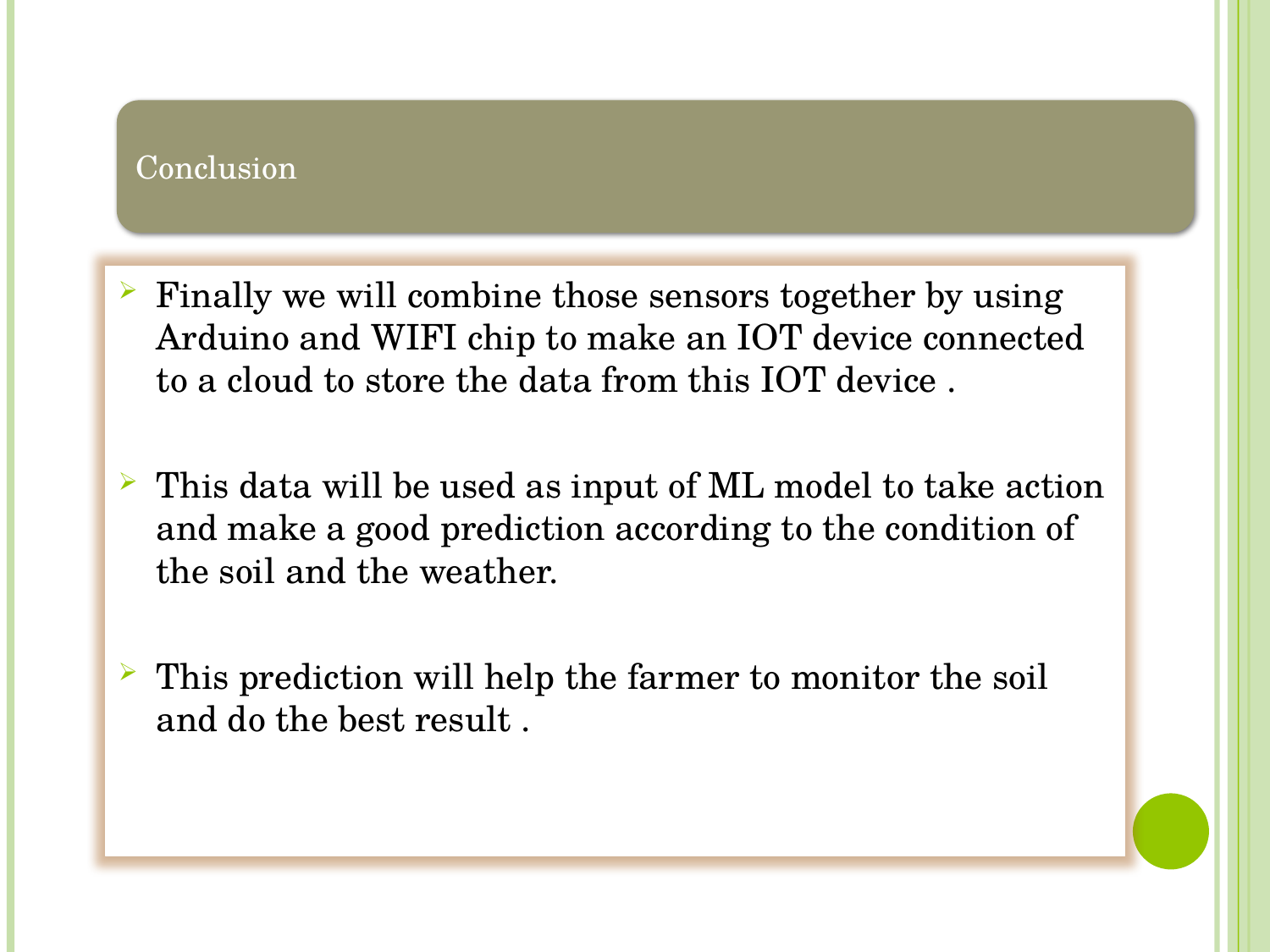

Conclusion
Finally we will combine those sensors together by using Arduino and WIFI chip to make an IOT device connected to a cloud to store the data from this IOT device .

This data will be used as input of ML model to take action and make a good prediction according to the condition of the soil and the weather.

This prediction will help the farmer to monitor the soil and do the best result .